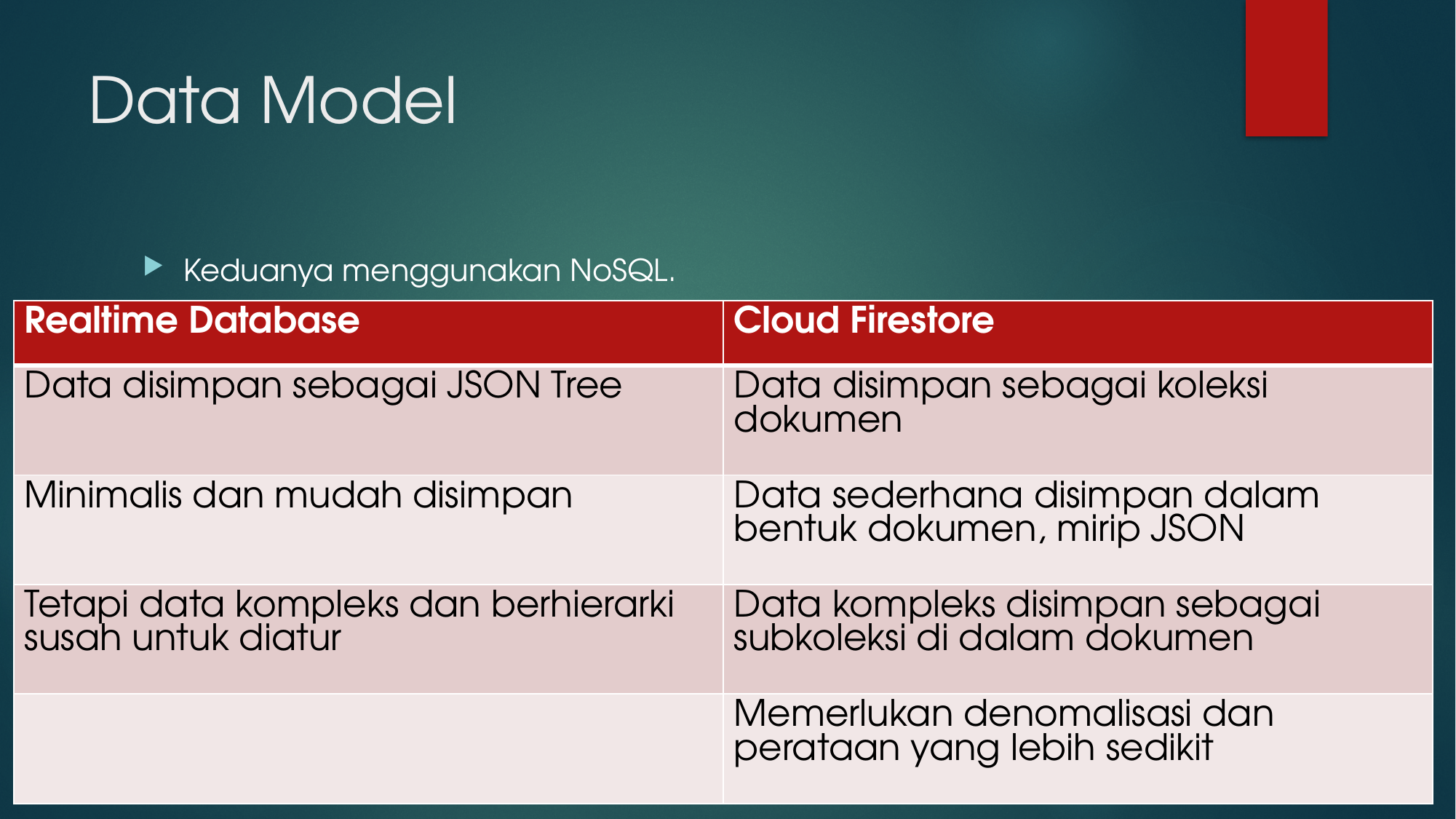

# Data Model
Keduanya menggunakan NoSQL.
| Realtime Database | Cloud Firestore |
| --- | --- |
| Data disimpan sebagai JSON Tree | Data disimpan sebagai koleksi dokumen |
| Minimalis dan mudah disimpan | Data sederhana disimpan dalam bentuk dokumen, mirip JSON |
| Tetapi data kompleks dan berhierarki susah untuk diatur | Data kompleks disimpan sebagai subkoleksi di dalam dokumen |
|  | Memerlukan denomalisasi dan perataan yang lebih sedikit |